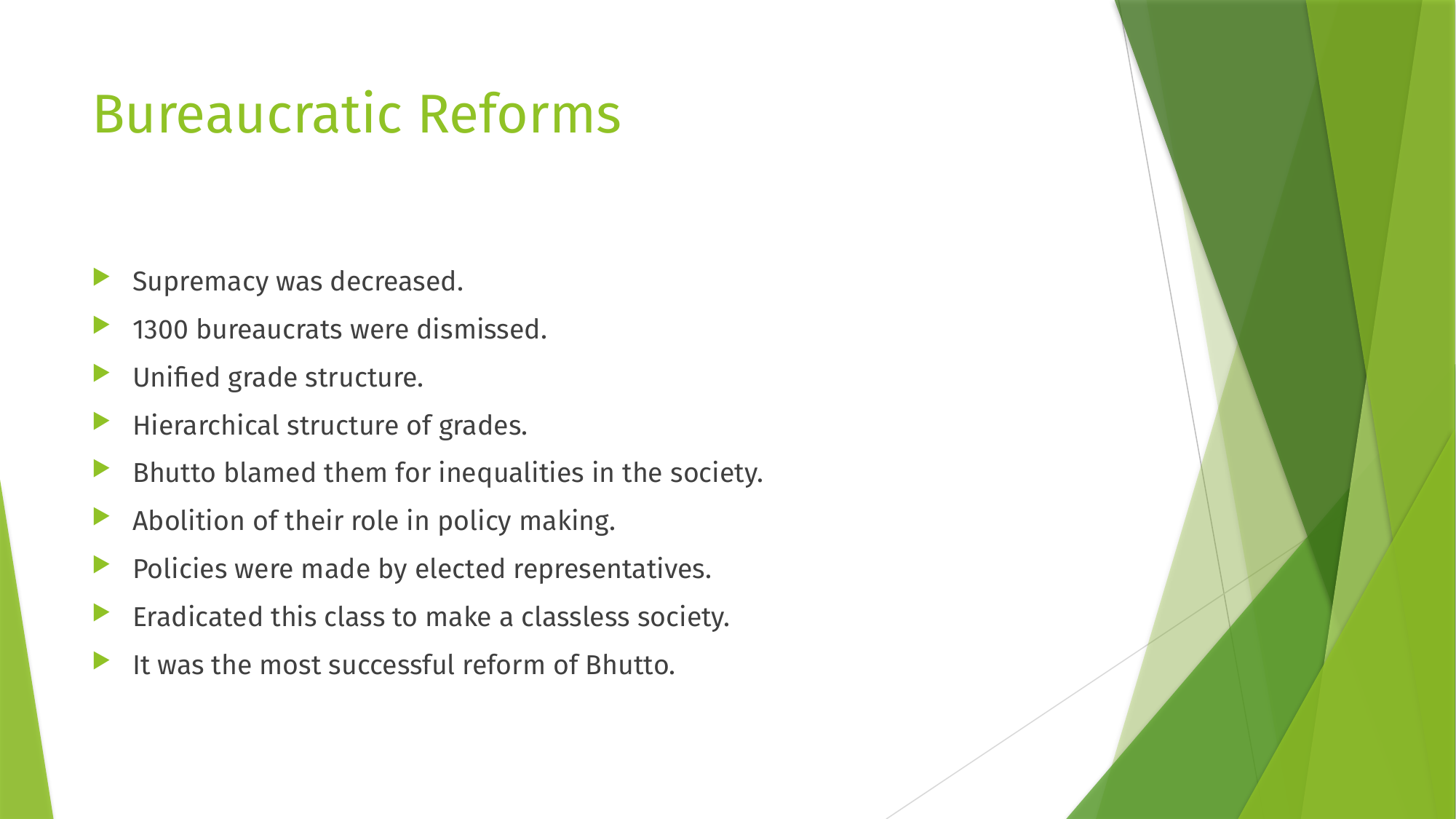

# Bureaucratic Reforms
Supremacy was decreased.
1300 bureaucrats were dismissed.
Unified grade structure.
Hierarchical structure of grades.
Bhutto blamed them for inequalities in the society.
Abolition of their role in policy making.
Policies were made by elected representatives.
Eradicated this class to make a classless society.
It was the most successful reform of Bhutto.